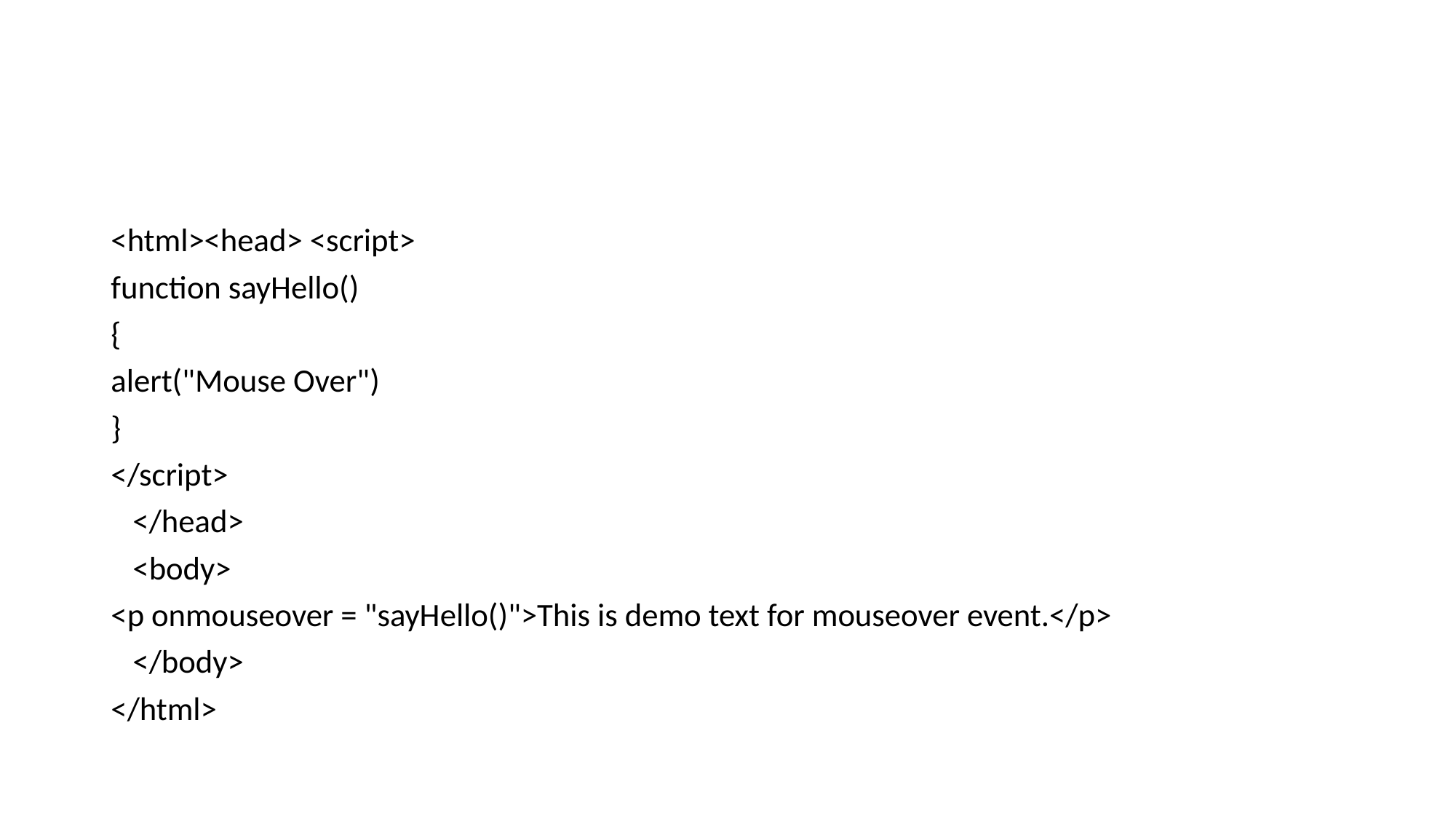

#
<html><head> <script>
function sayHello()
{
alert("Mouse Over")
}
</script>
   </head>
   <body>
<p onmouseover = "sayHello()">This is demo text for mouseover event.</p>
   </body>
</html>